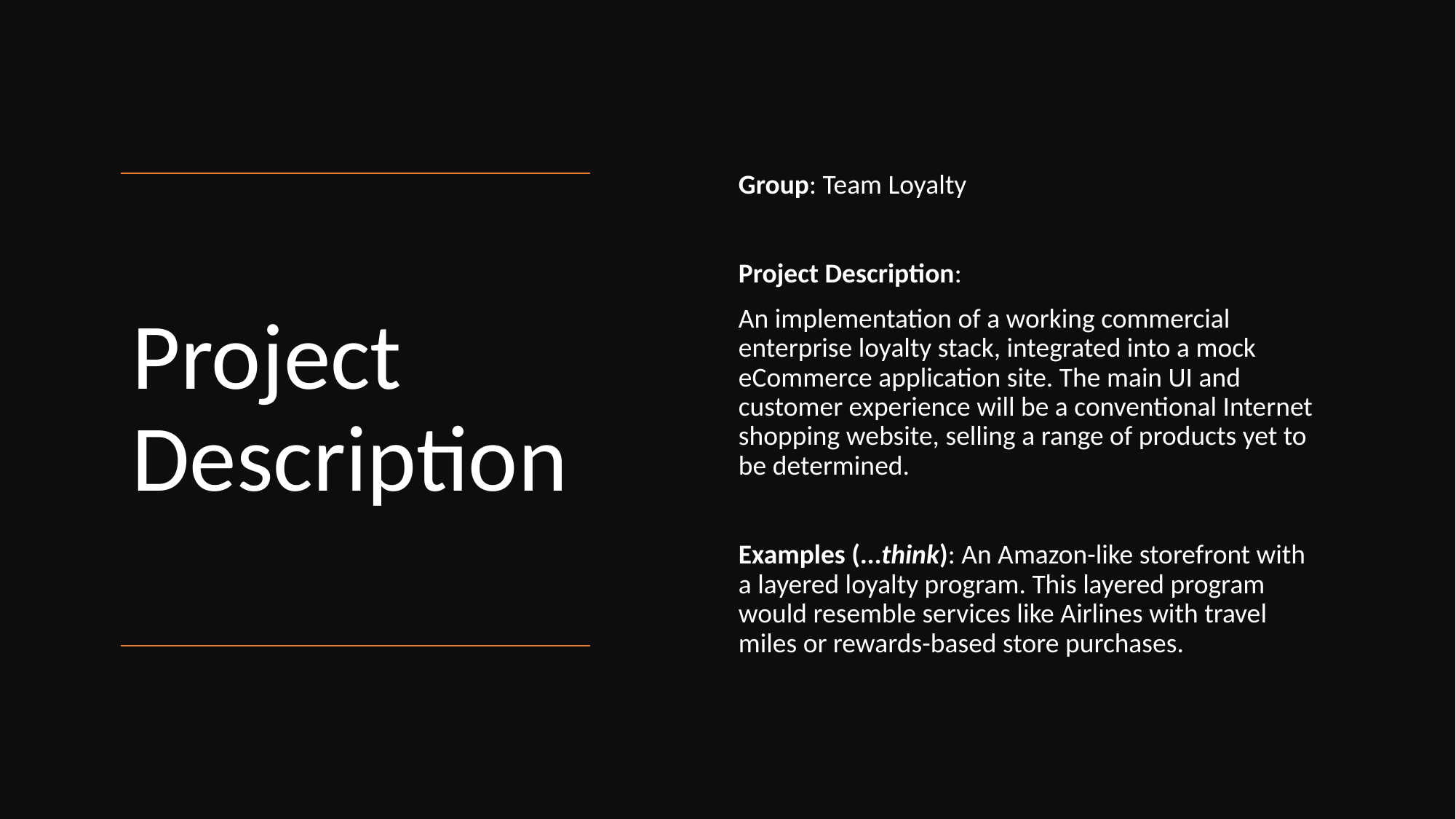

Group: Team Loyalty

Project Description:
An implementation of a working commercial enterprise loyalty stack, integrated into a mock eCommerce application site. The main UI and customer experience will be a conventional Internet shopping website, selling a range of products yet to be determined.

Examples (...think): An Amazon-like storefront with a layered loyalty program. This layered program would resemble services like Airlines with travel miles or rewards-based store purchases.

# Project Description